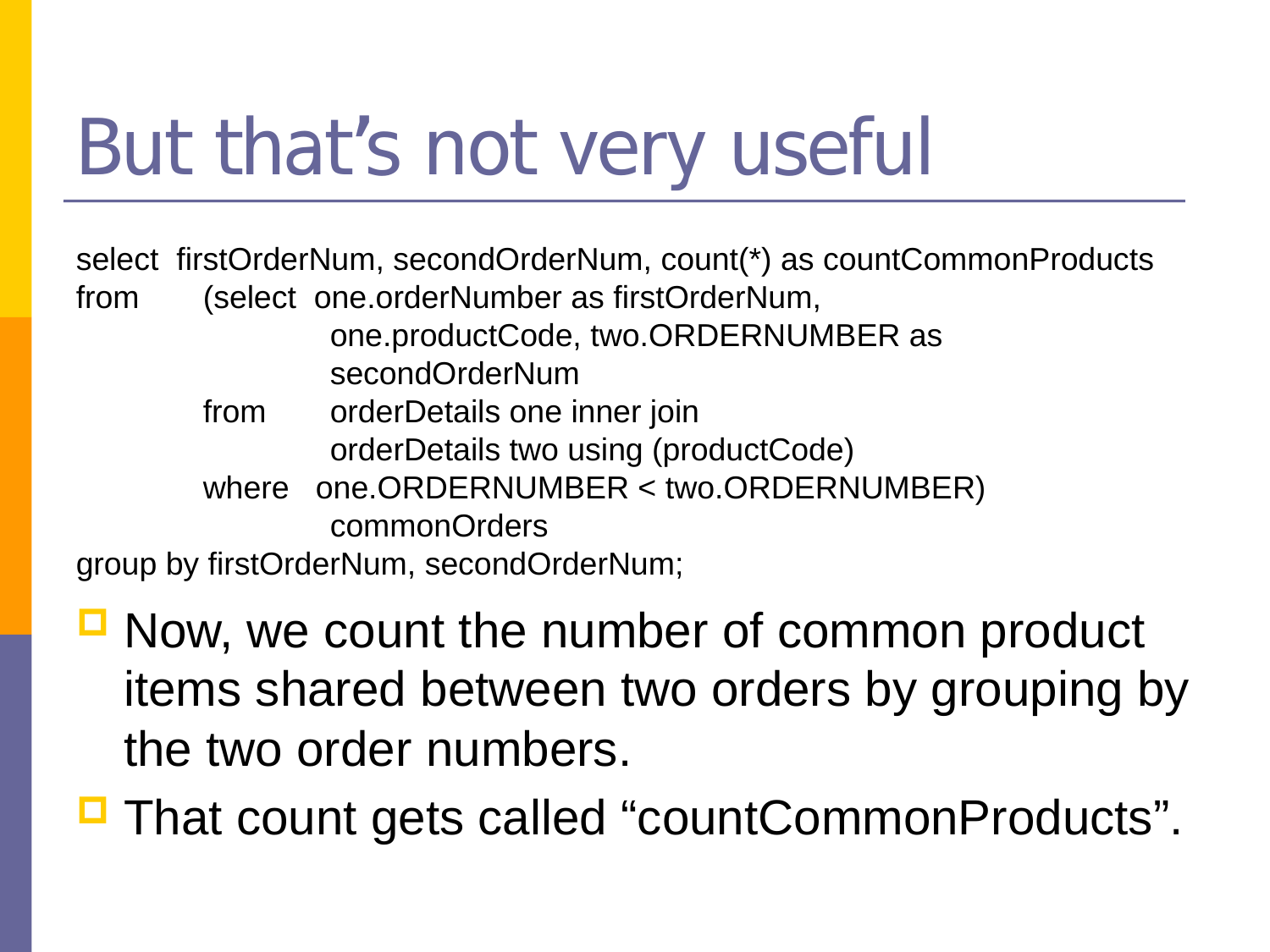

# But that’s not very useful
select  firstOrderNum, secondOrderNum, count(*) as countCommonProducts
from    	(select  one.orderNumber as firstOrderNum,
		one.productCode, two.ORDERNUMBER as 				secondOrderNum
        	from    	orderDetails one inner join
		orderDetails two using (productCode)
        	where   one.ORDERNUMBER < two.ORDERNUMBER) 			commonOrders
group by firstOrderNum, secondOrderNum;
Now, we count the number of common product items shared between two orders by grouping by the two order numbers.
That count gets called “countCommonProducts”.